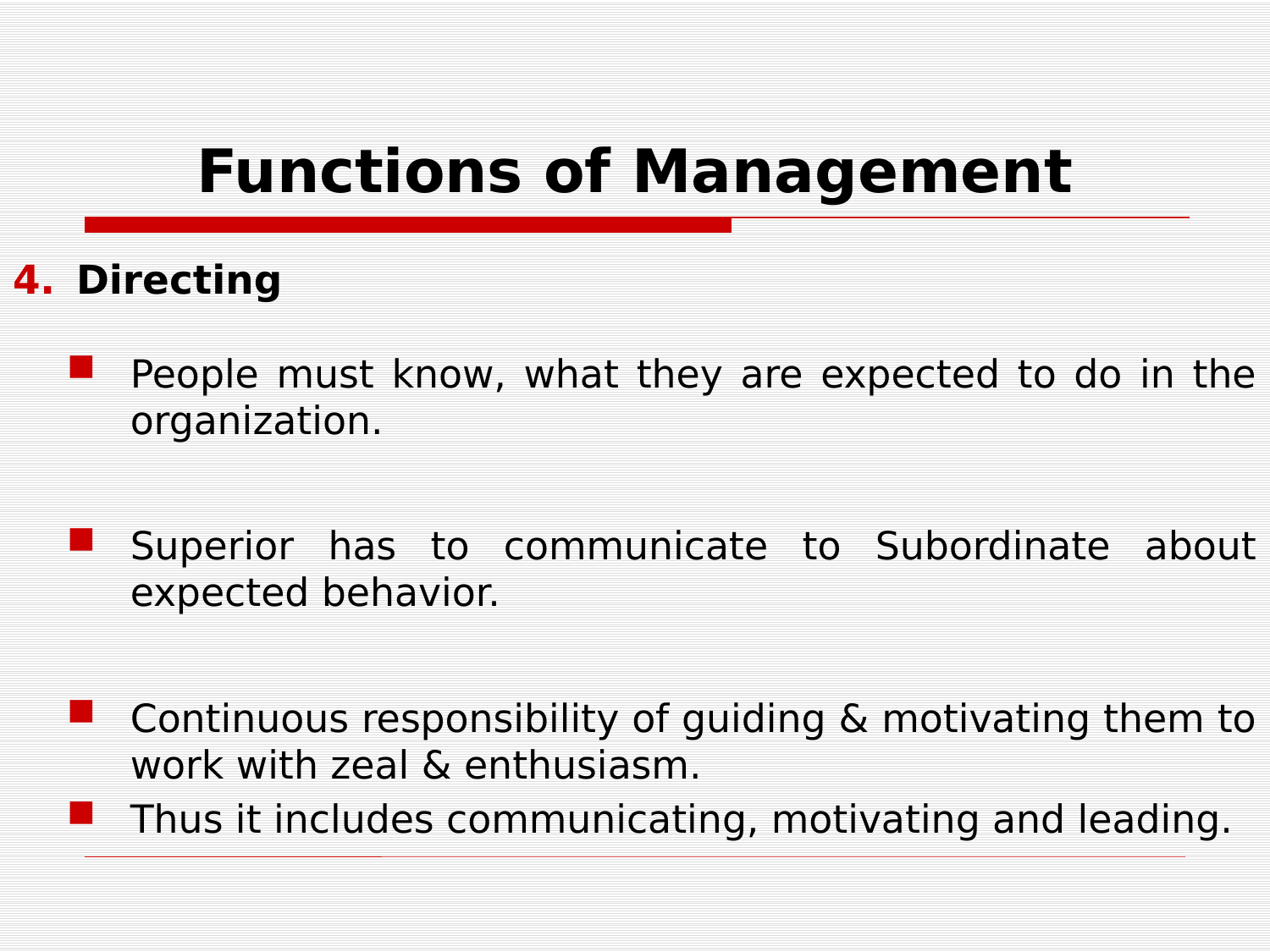

# Functions of Management
Directing

People must know, what they are expected to do in the organization.

Superior has to communicate to Subordinate about expected behavior.

Continuous responsibility of guiding & motivating them to work with zeal & enthusiasm.
Thus it includes communicating, motivating and leading.